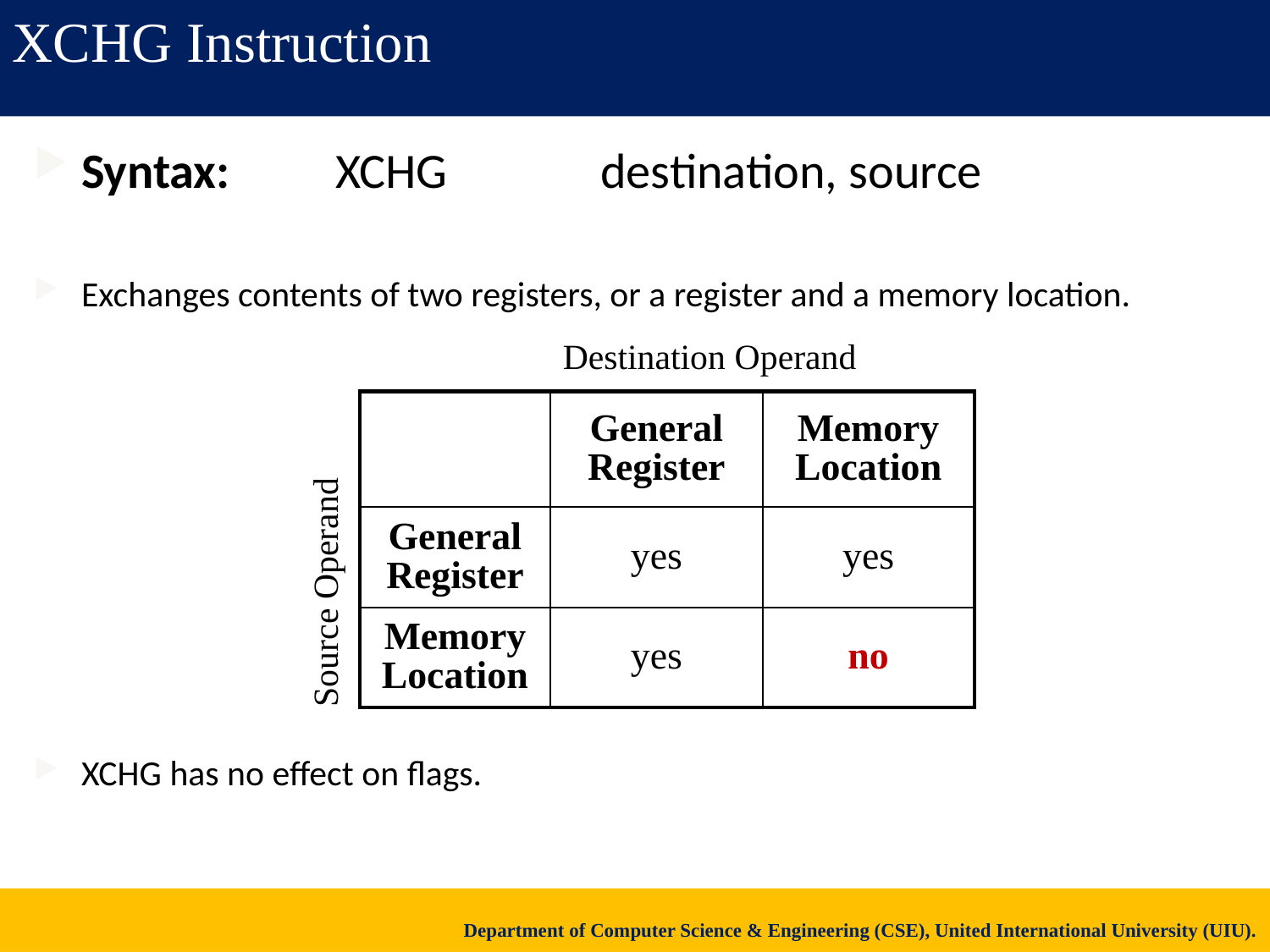

XCHG Instruction
Syntax: 	XCHG 		 destination, source

Exchanges contents of two registers, or a register and a memory location.

XCHG has no effect on flags.

Destination Operand
|  | General Register | Memory Location |
| --- | --- | --- |
| General Register | yes | yes |
| Memory Location | yes | no |
Source Operand
25

Department of Computer Science & Engineering (CSE), United International University (UIU).